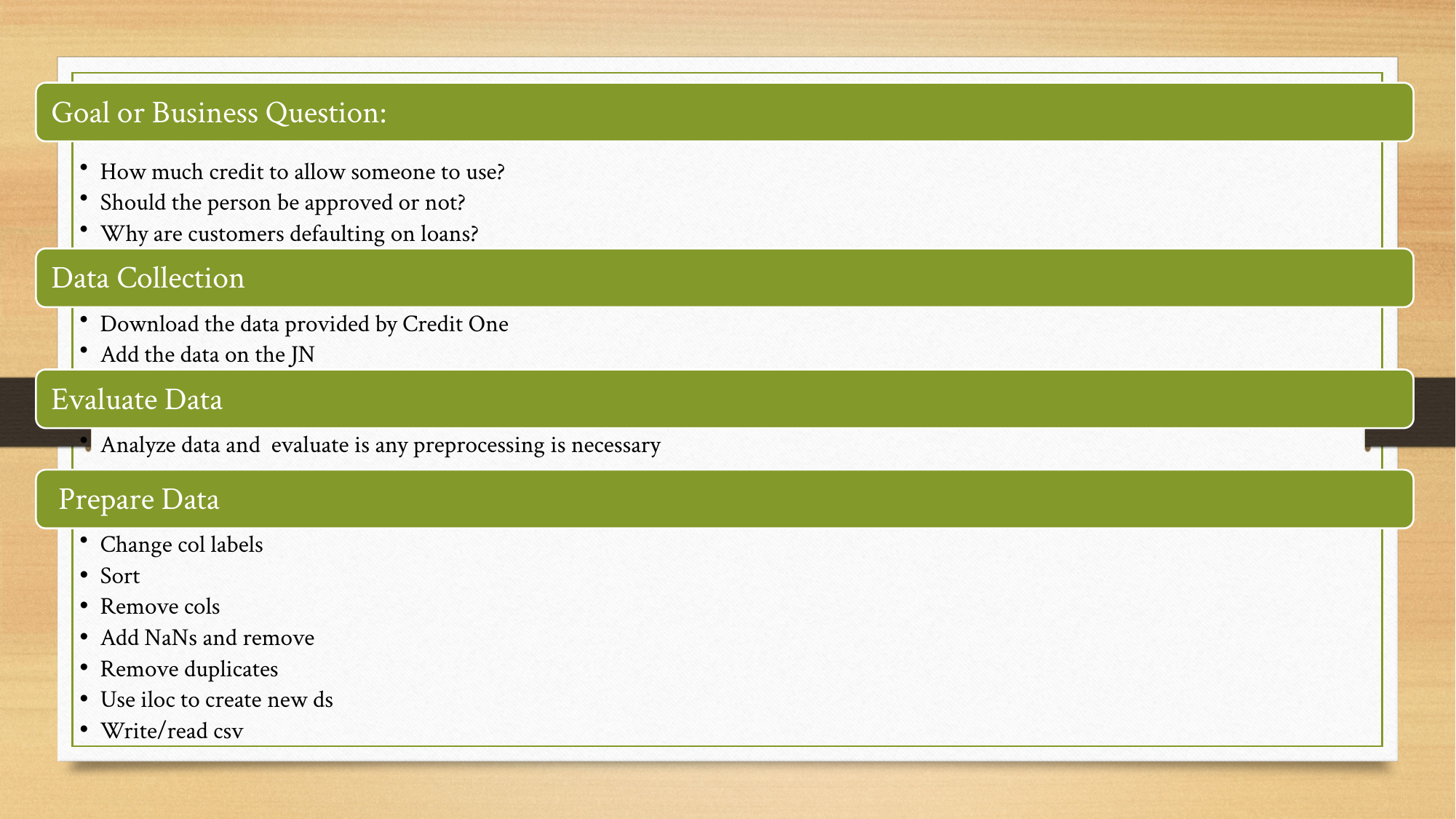

Goal or Business Question:
How much credit to allow someone to use?
Should the person be approved or not?
Why are customers defaulting on loans?
Data Collection
Download the data provided by Credit One
Add the data on the JN
Evaluate Data
Analyze data and  evaluate is any preprocessing is necessary
 Prepare Data
Change col labels
Sort
Remove cols
Add NaNs and remove
Remove duplicates
Use iloc to create new ds
Write/read csv